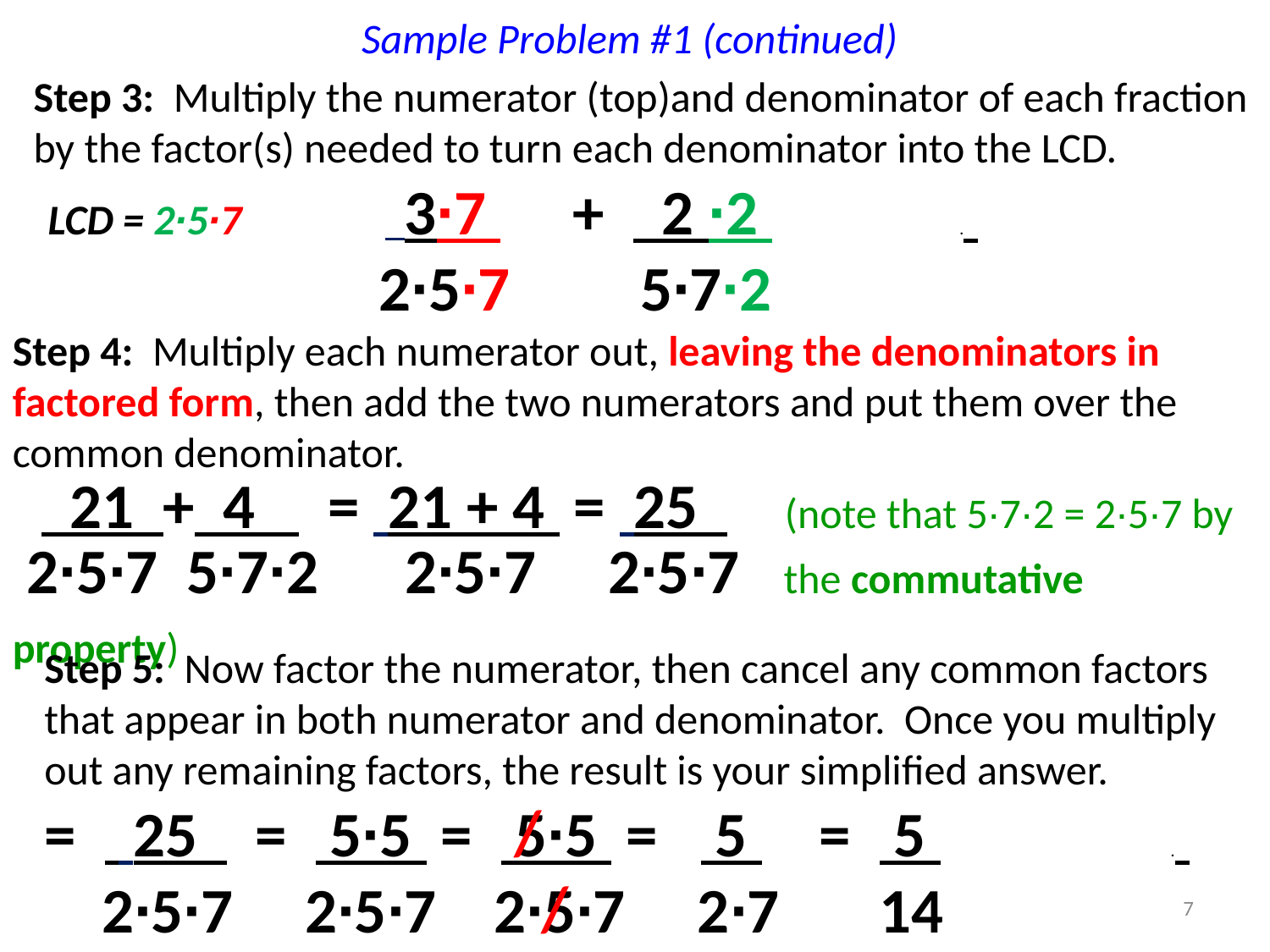

# Sample Problem #1 (continued)
Step 3:  Multiply the numerator (top)and denominator of each fraction by the factor(s) needed to turn each denominator into the LCD.
 LCD = 2∙5∙7            3∙7      +    2 ∙2              .
                        2∙5∙7         5∙7∙2

Step 4:  Multiply each numerator out, leaving the denominators in factored form, then add the two numerators and put them over the common denominator.
    21  +  4     =  21 + 4  =  25      (note that 5∙7∙2 = 2∙5∙7 by
 2∙5∙7  5∙7∙2      2∙5∙7     2∙5∙7   the commutative property)

Step 5:  Now factor the numerator, then cancel any common factors that appear in both numerator and denominator.  Once you multiply out any remaining factors, the result is your simplified answer.
=    25    =   5∙5  =   5∙5  =    5     =   5                 .
    2∙5∙7     2∙5∙7    2∙5∙7     2∙7       14

 /
    /
7